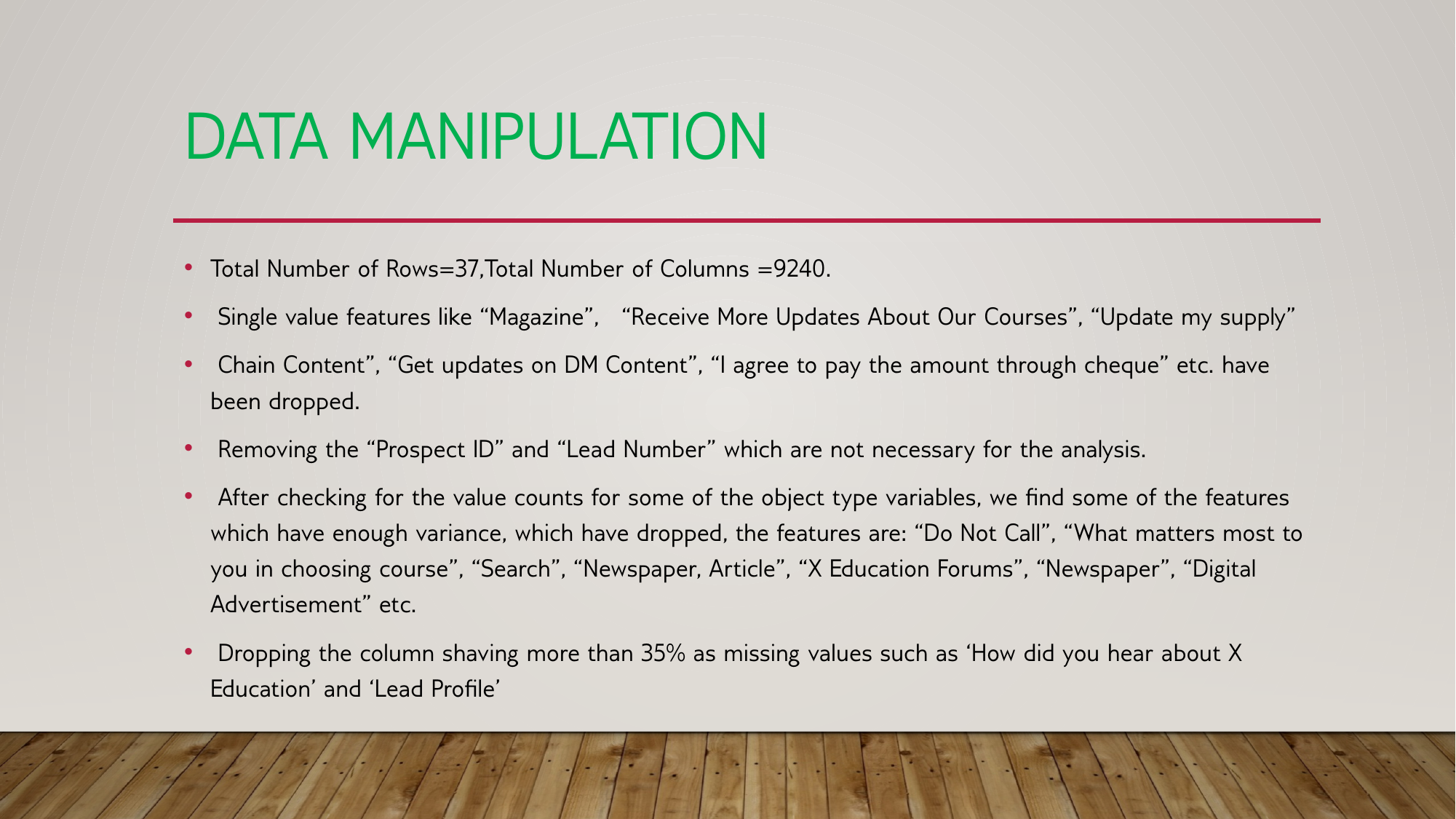

# DATA MANIPULATION
Total Number of Rows=37,Total Number of Columns =9240.
 Single value features like “Magazine”,   “Receive More Updates About Our Courses”, “Update my supply”
 Chain Content”, “Get updates on DM Content”, “I agree to pay the amount through cheque” etc. have been dropped.
 Removing the “Prospect ID” and “Lead Number” which are not necessary for the analysis.
 After checking for the value counts for some of the object type variables, we find some of the features which have enough variance, which have dropped, the features are: “Do Not Call”, “What matters most to you in choosing course”, “Search”, “Newspaper, Article”, “X Education Forums”, “Newspaper”, “Digital Advertisement” etc.
 Dropping the column shaving more than 35% as missing values such as ‘How did you hear about X Education’ and ‘Lead Profile’